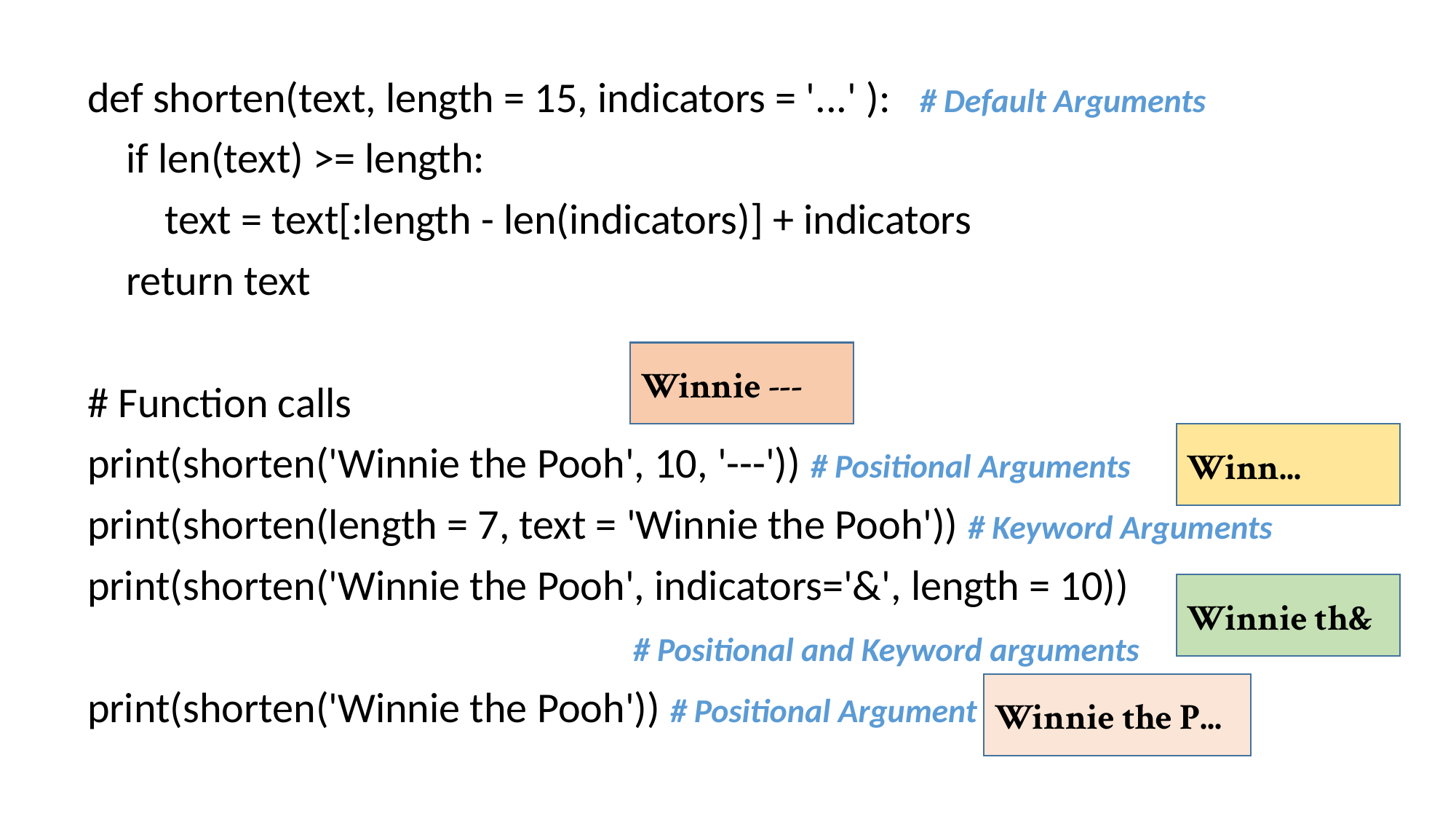

def shorten(text, length = 15, indicators = '...' ):   # Default Arguments
    if len(text) >= length:
        text = text[:length - len(indicators)] + indicators
    return text

# Function calls
print(shorten('Winnie the Pooh', 10, '---')) # Positional Arguments
print(shorten(length = 7, text = 'Winnie the Pooh')) # Keyword Arguments
print(shorten('Winnie the Pooh', indicators='&', length = 10))
					# Positional and Keyword arguments
print(shorten('Winnie the Pooh')) # Positional Argument
Winnie ---
Winn...
Winnie th&
Winnie the P...